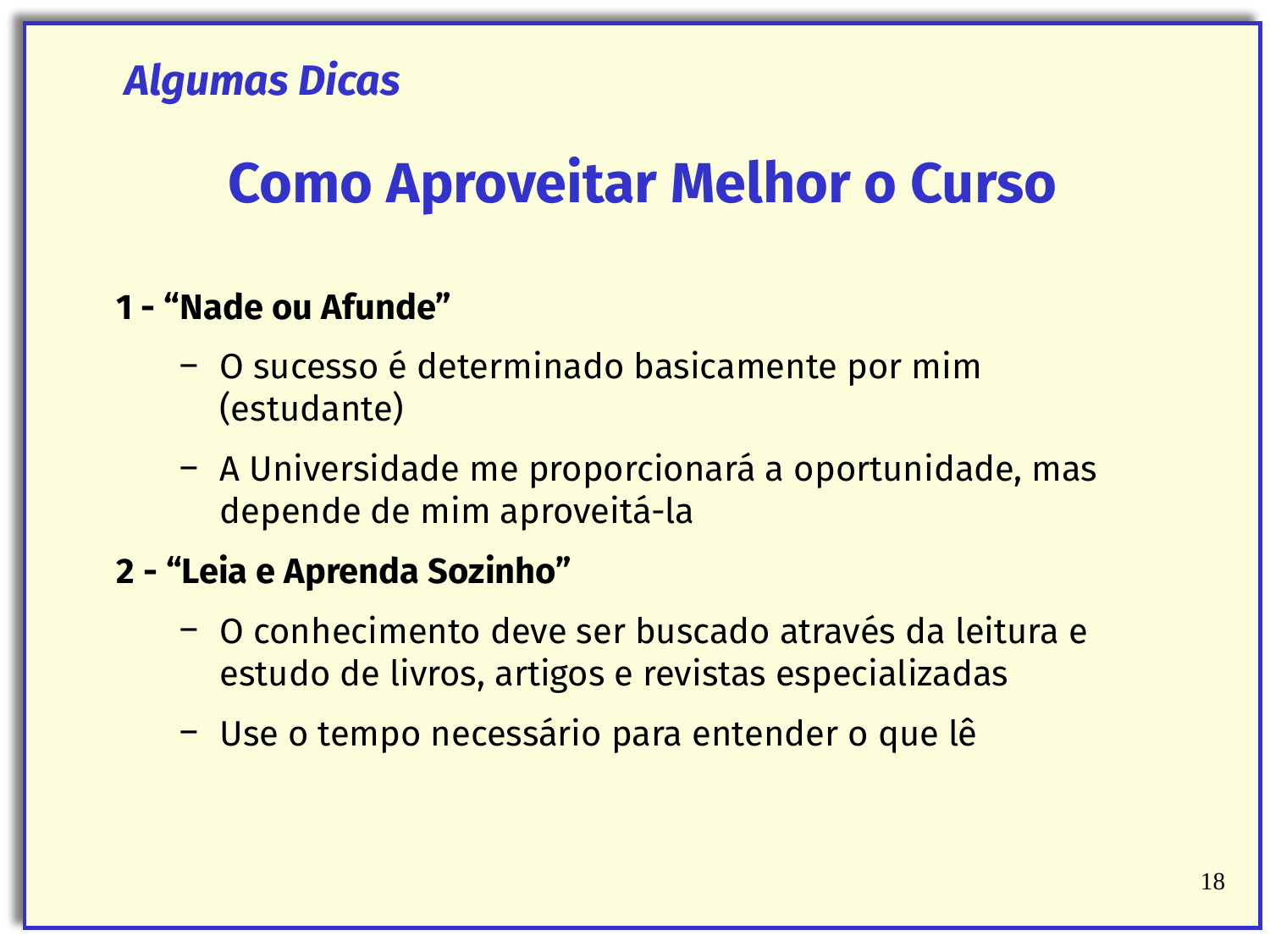

Algumas Dicas
Como Aproveitar Melhor o Curso
1 - “Nade ou Afunde”
O sucesso é determinado basicamente por mim (estudante)
A Universidade me proporcionará a oportunidade, mas depende de mim aproveitá-la
2 - “Leia e Aprenda Sozinho”
O conhecimento deve ser buscado através da leitura e estudo de livros, artigos e revistas especializadas
Use o tempo necessário para entender o que lê
18